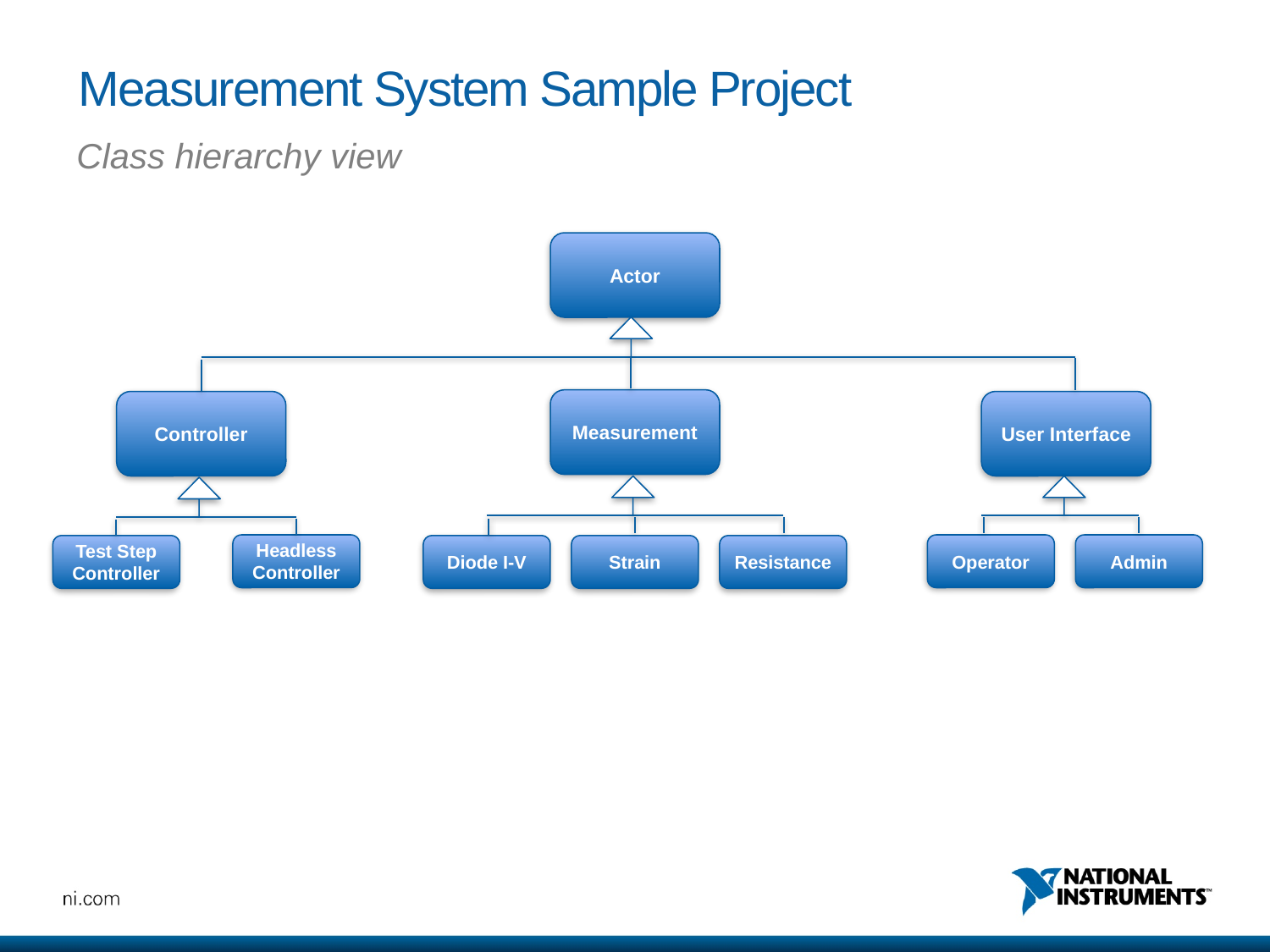

# Measurement System Sample Project
Class hierarchy view
Actor

How do we communicate between all of these different ‘things’ ?
Measurement
Controller
User Interface

Headless Controller
Operator
Admin
Test Step Controller
Diode I-V
Strain
Resistance